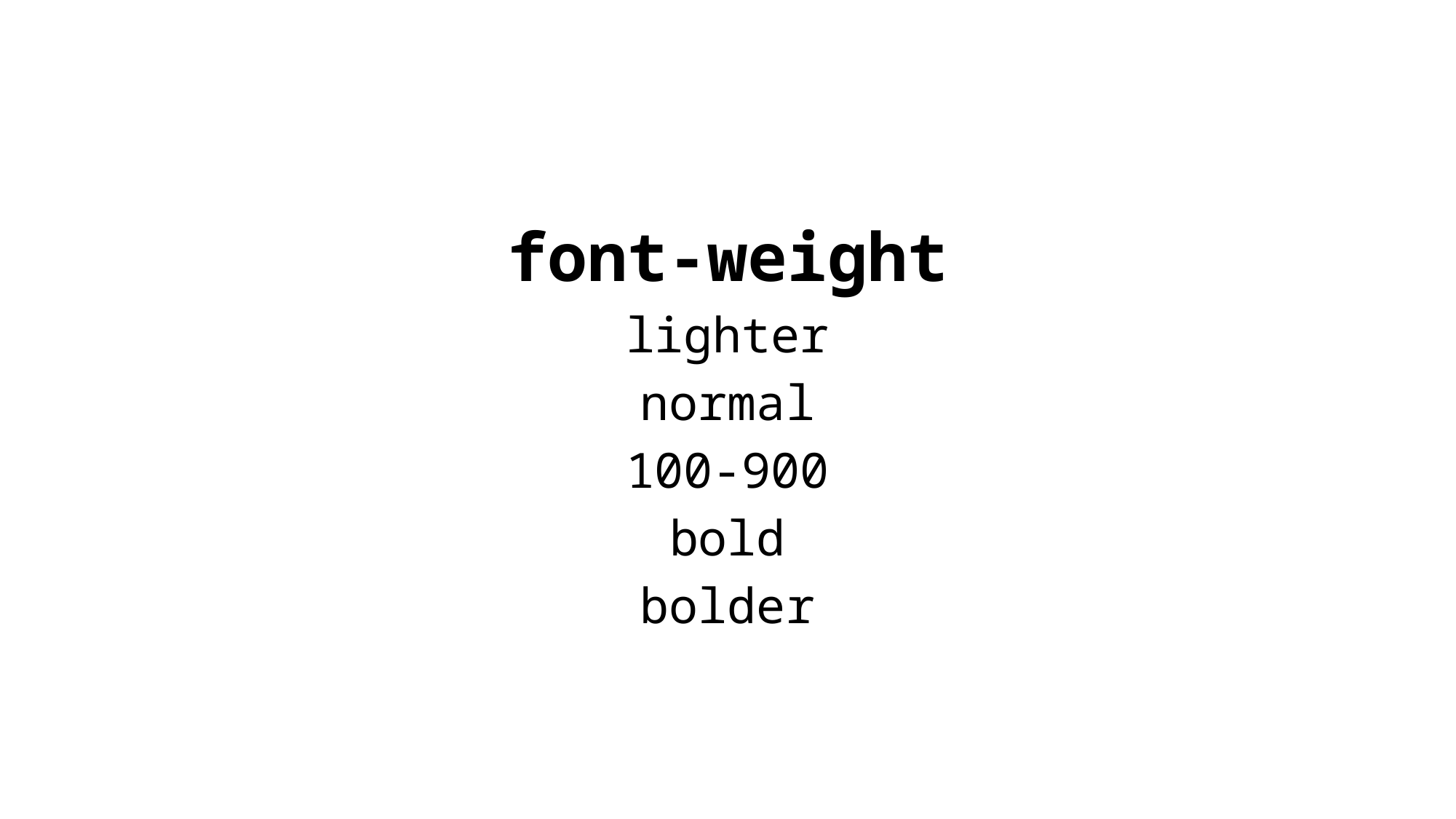

#
font-weight
lighter
normal
100-900
bold
bolder